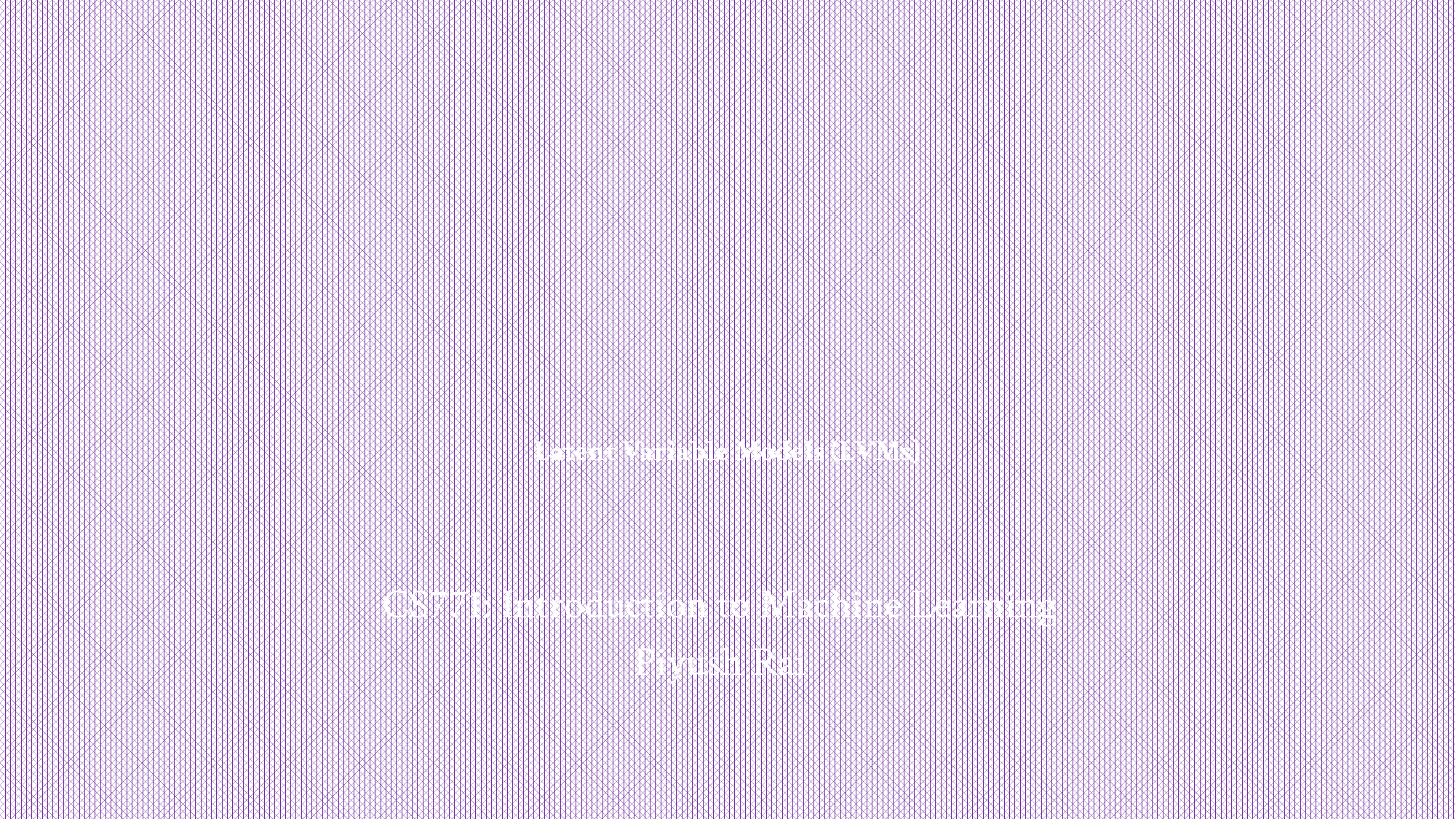

# Latent Variable Models (LVMs)
CS771: Introduction to Machine Learning
Piyush Rai